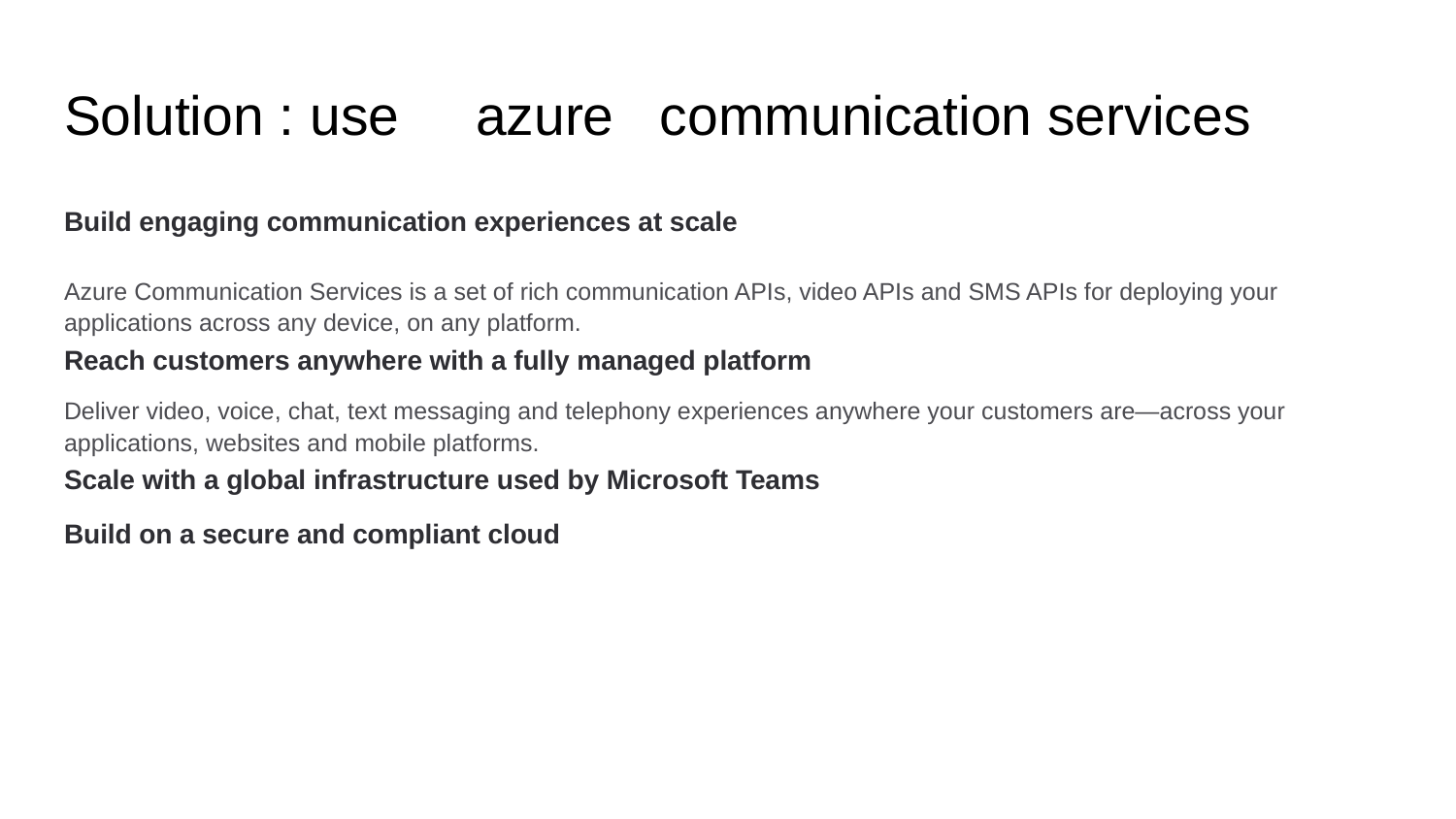

# Solution : use     azure   communication services
Build engaging communication experiences at scale
Azure Communication Services is a set of rich communication APIs, video APIs and SMS APIs for deploying your applications across any device, on any platform.
Reach customers anywhere with a fully managed platform
Deliver video, voice, chat, text messaging and telephony experiences anywhere your customers are—across your applications, websites and mobile platforms.
Scale with a global infrastructure used by Microsoft Teams
Build on a secure and compliant cloud